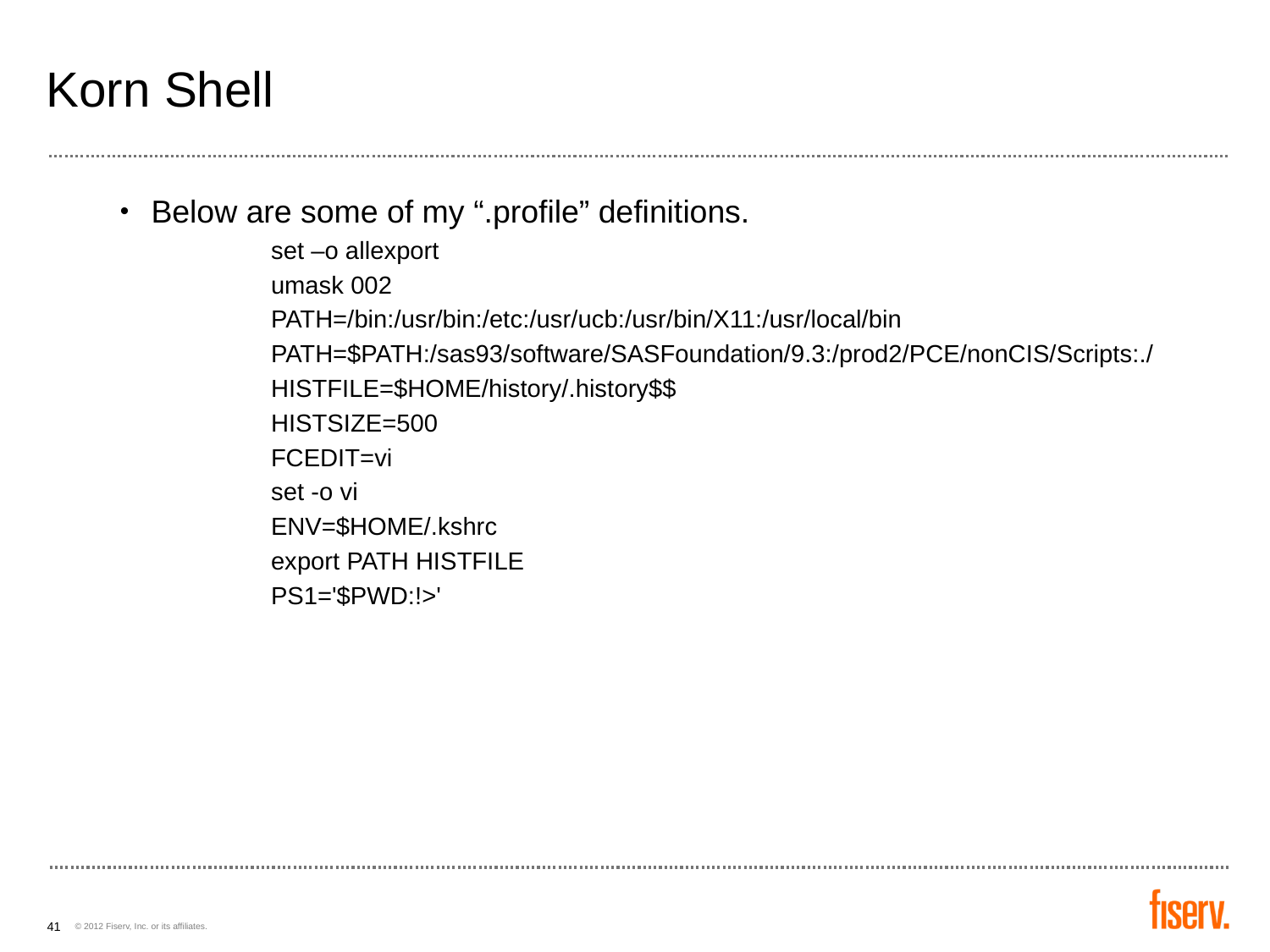

# Korn Shell
Below are some of my “.profile” definitions.
set –o allexport
umask 002
PATH=/bin:/usr/bin:/etc:/usr/ucb:/usr/bin/X11:/usr/local/bin
PATH=$PATH:/sas93/software/SASFoundation/9.3:/prod2/PCE/nonCIS/Scripts:./
HISTFILE=$HOME/history/.history$$
HISTSIZE=500
FCEDIT=vi
set -o vi
ENV=$HOME/.kshrc
export PATH HISTFILE
PS1='$PWD:!>'
41